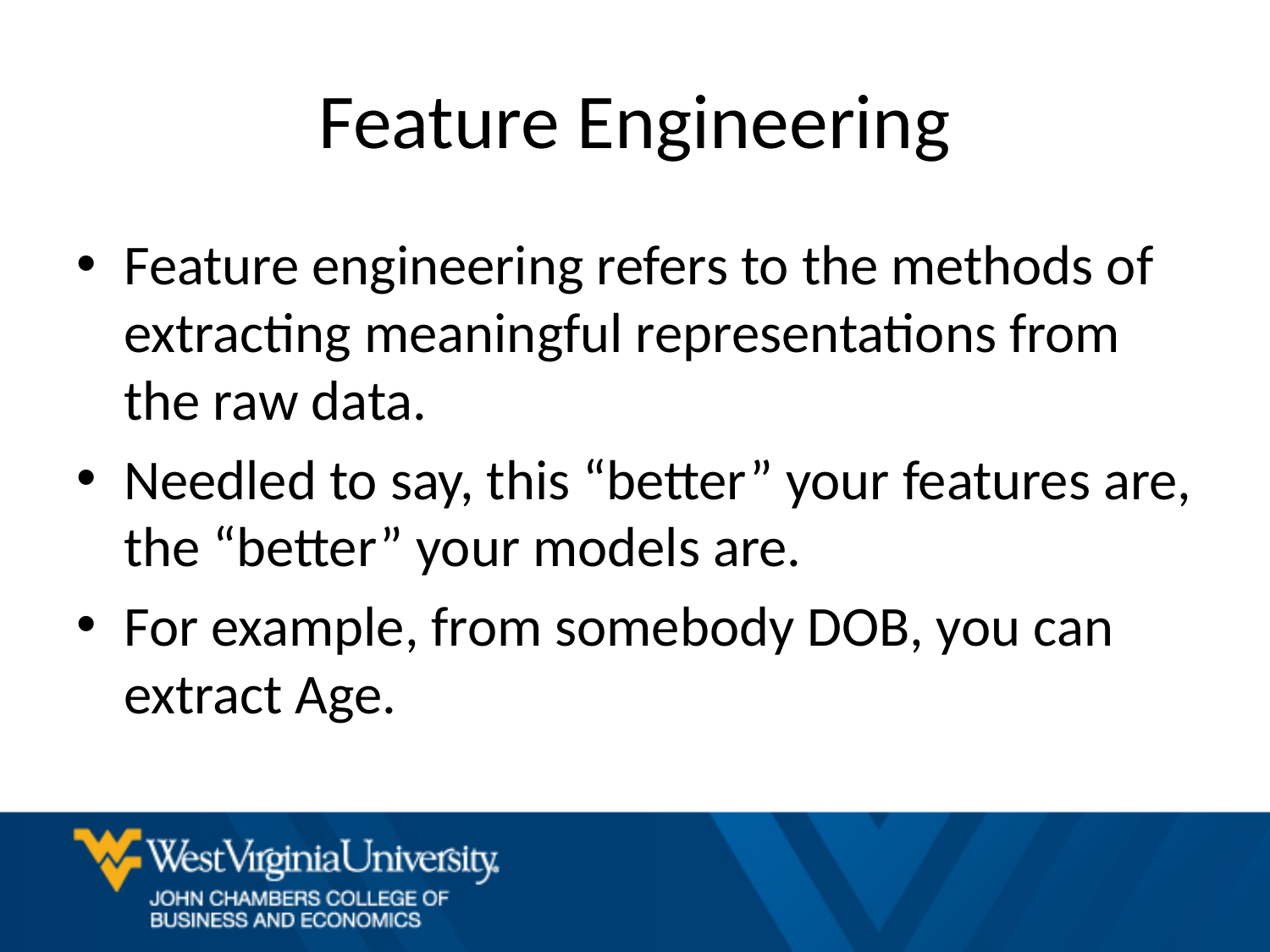

# Feature Engineering
Feature engineering refers to the methods of extracting meaningful representations from the raw data.
Needled to say, this “better” your features are, the “better” your models are.
For example, from somebody DOB, you can extract Age.